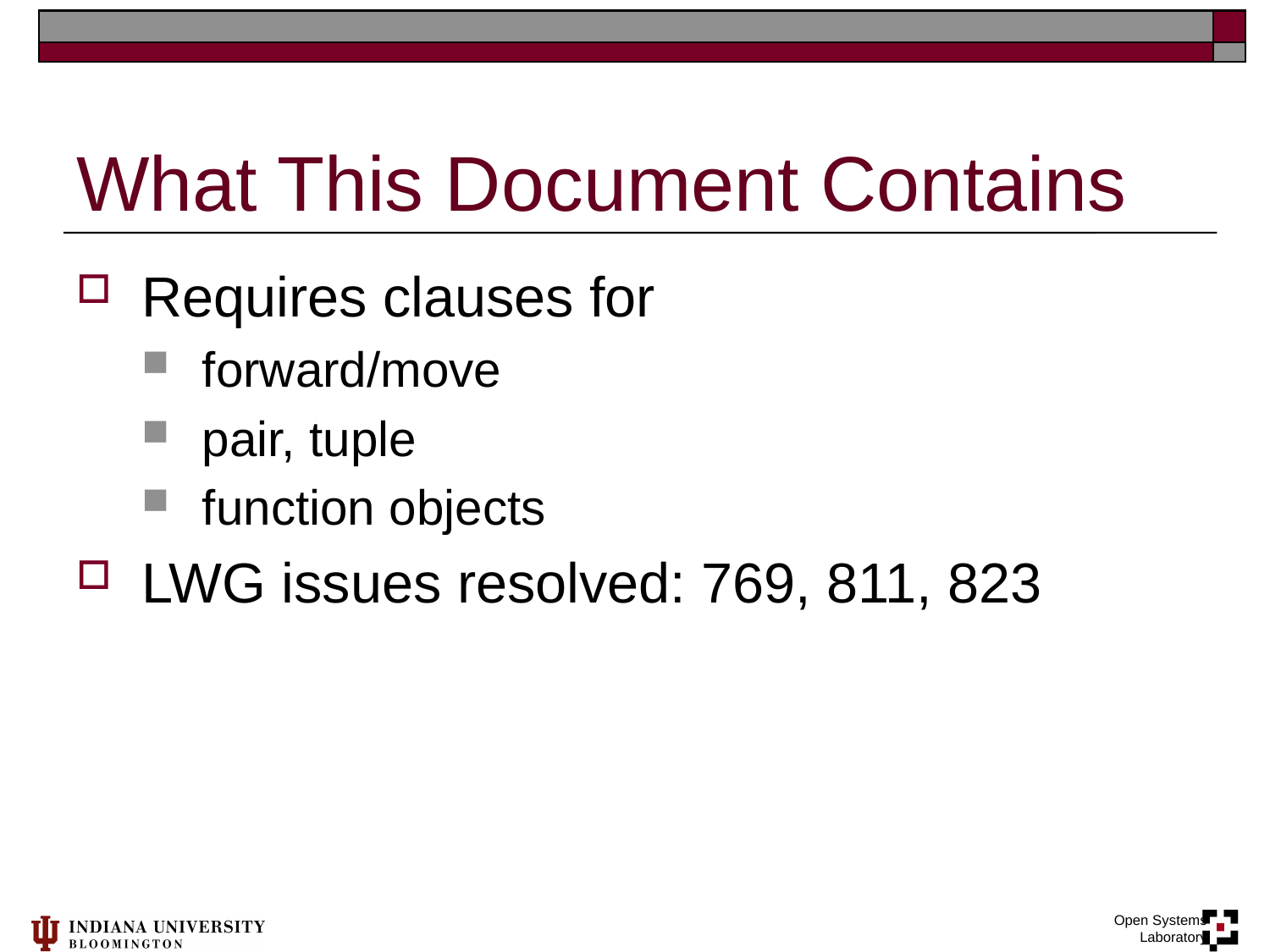

# What This Document Contains
Requires clauses for
forward/move
pair, tuple
function objects
LWG issues resolved: 769, 811, 823